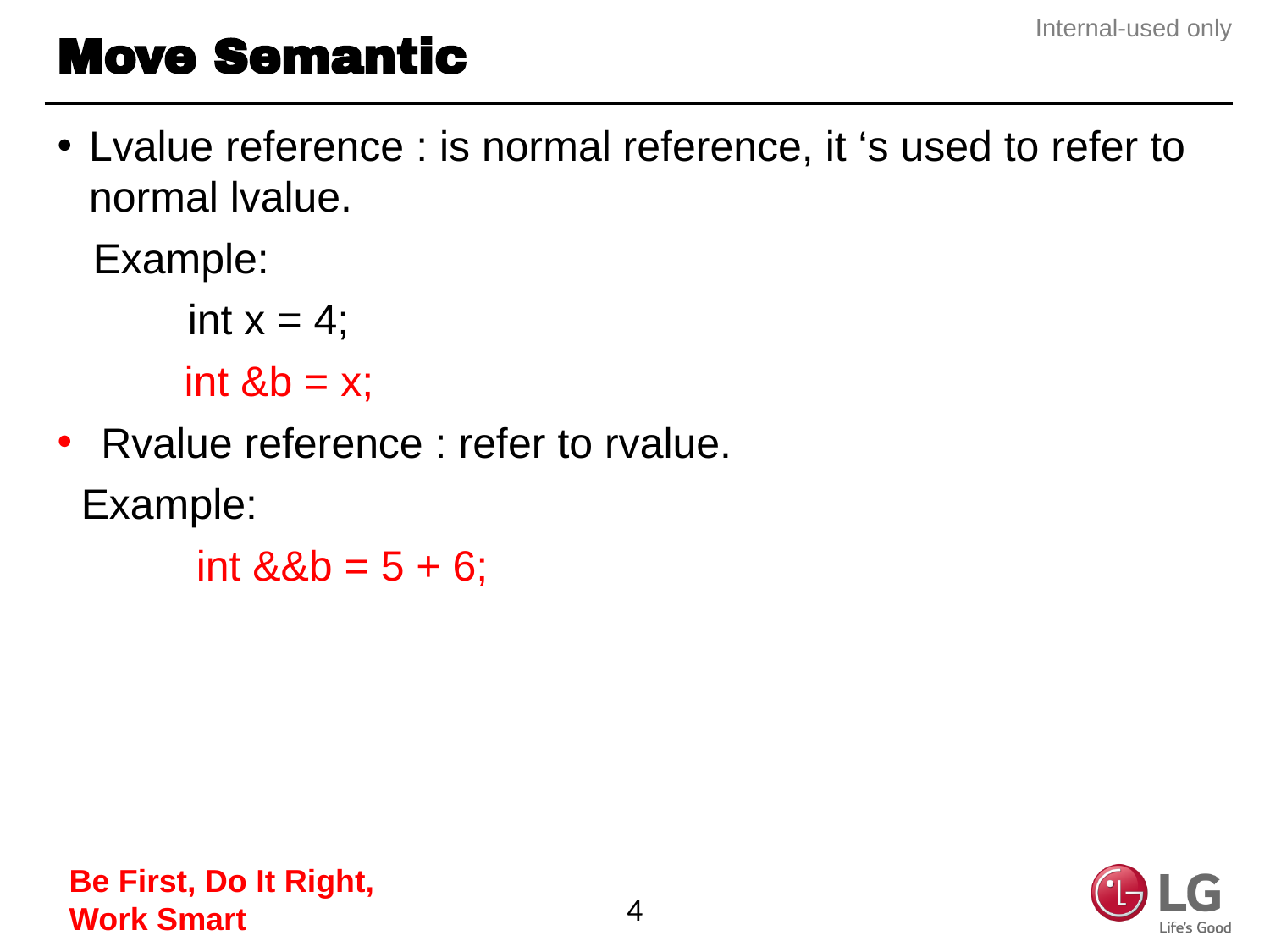

# Move Semantic
Lvalue reference : is normal reference, it ‘s used to refer to normal lvalue.
   Example:
           int x = 4;
	int &b = x;
 Rvalue reference : refer to rvalue.
  Example:
   	 int &&b = 5 + 6;

4